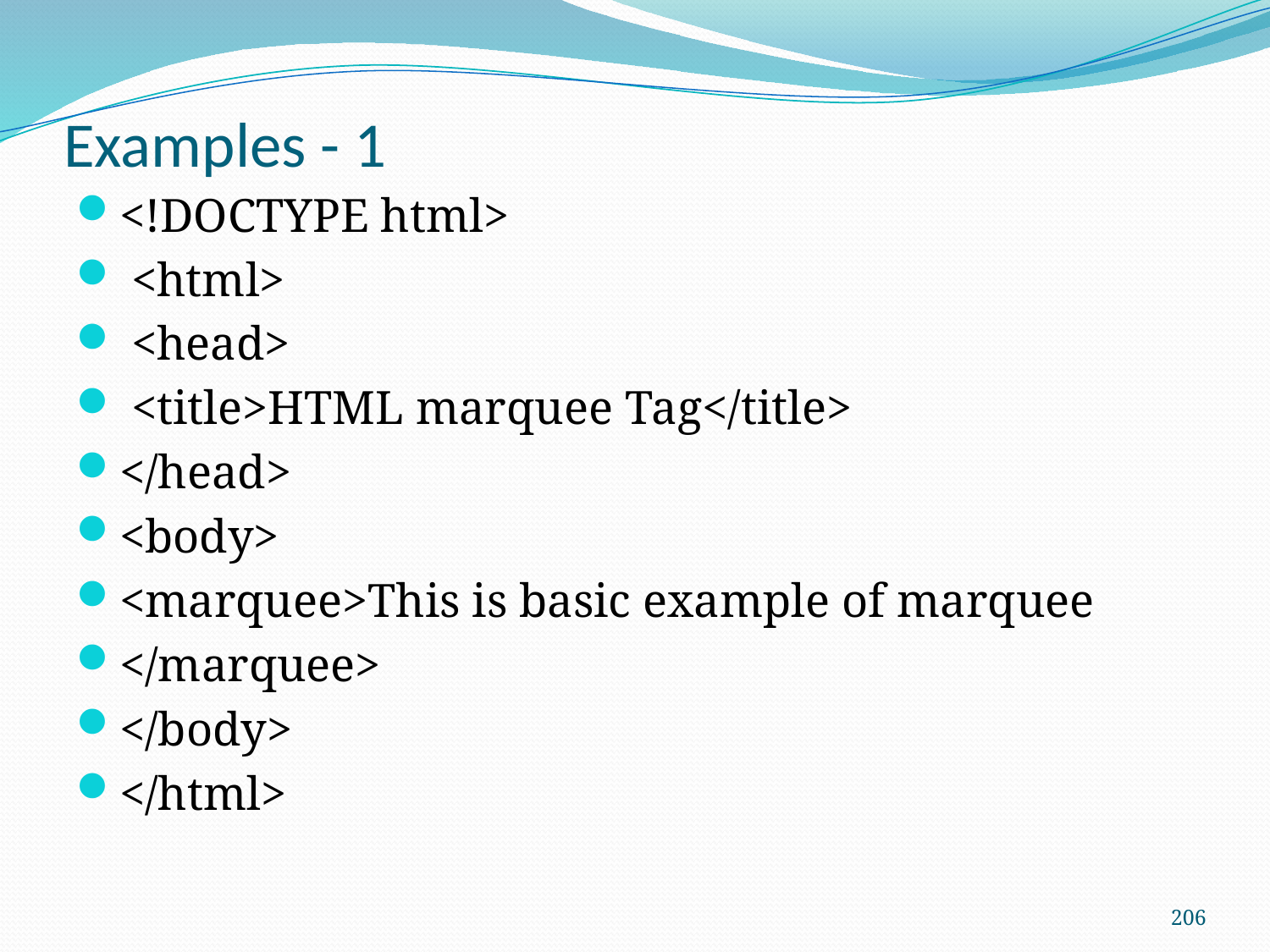

# Examples - 1
<!DOCTYPE html>
 <html>
 <head>
 <title>HTML marquee Tag</title>
</head>
<body>
<marquee>This is basic example of marquee
</marquee>
</body>
</html>
206